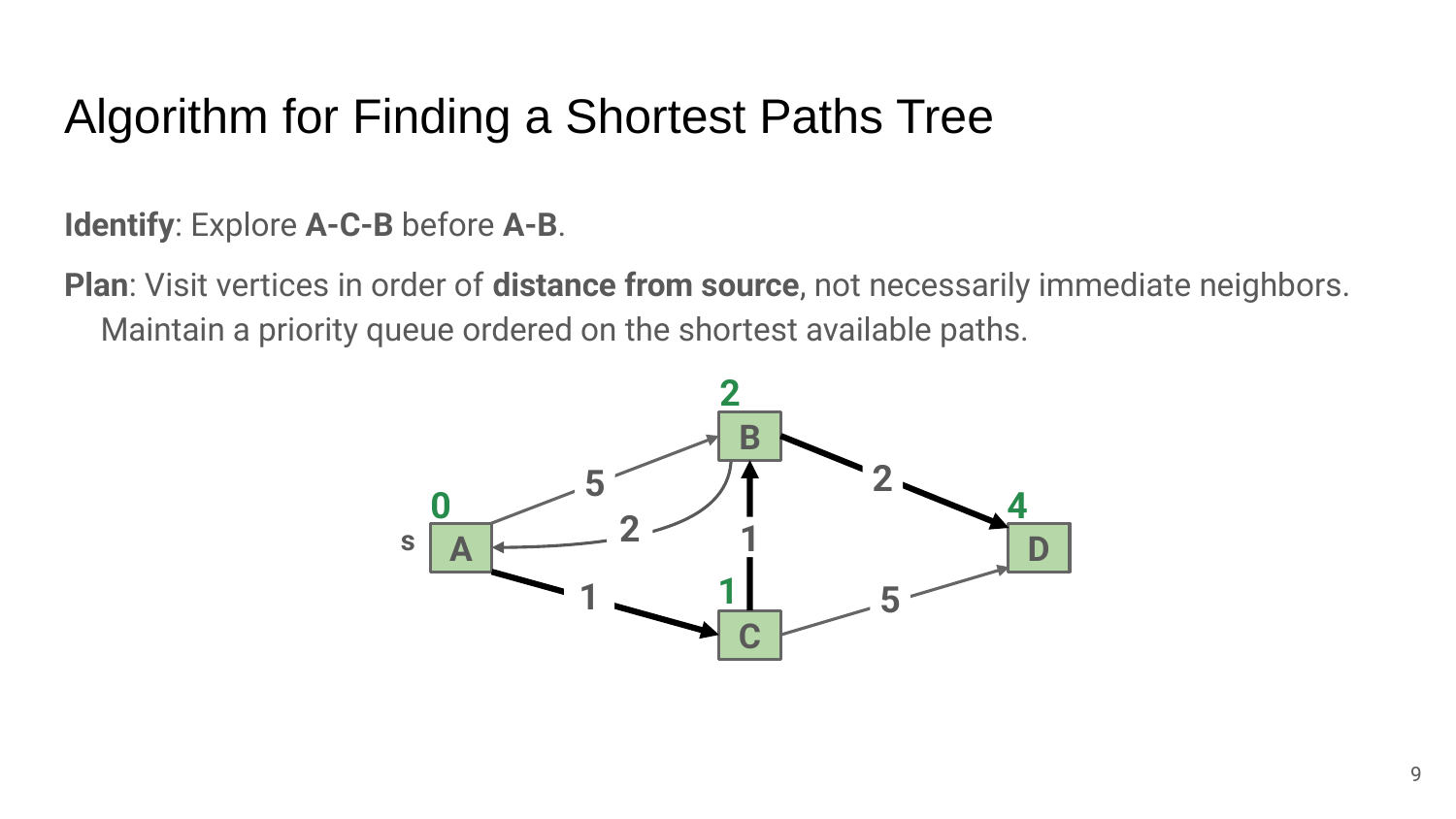

# Algorithm for Finding a Shortest Paths Tree
Identify: Explore A-C-B before A-B.
Plan: Visit vertices in order of distance from source, not necessarily immediate neighbors.
Maintain a priority queue ordered on the shortest available paths.
2
B

2
5
2
s
1
A
D
1
5
C
0
4
1
9